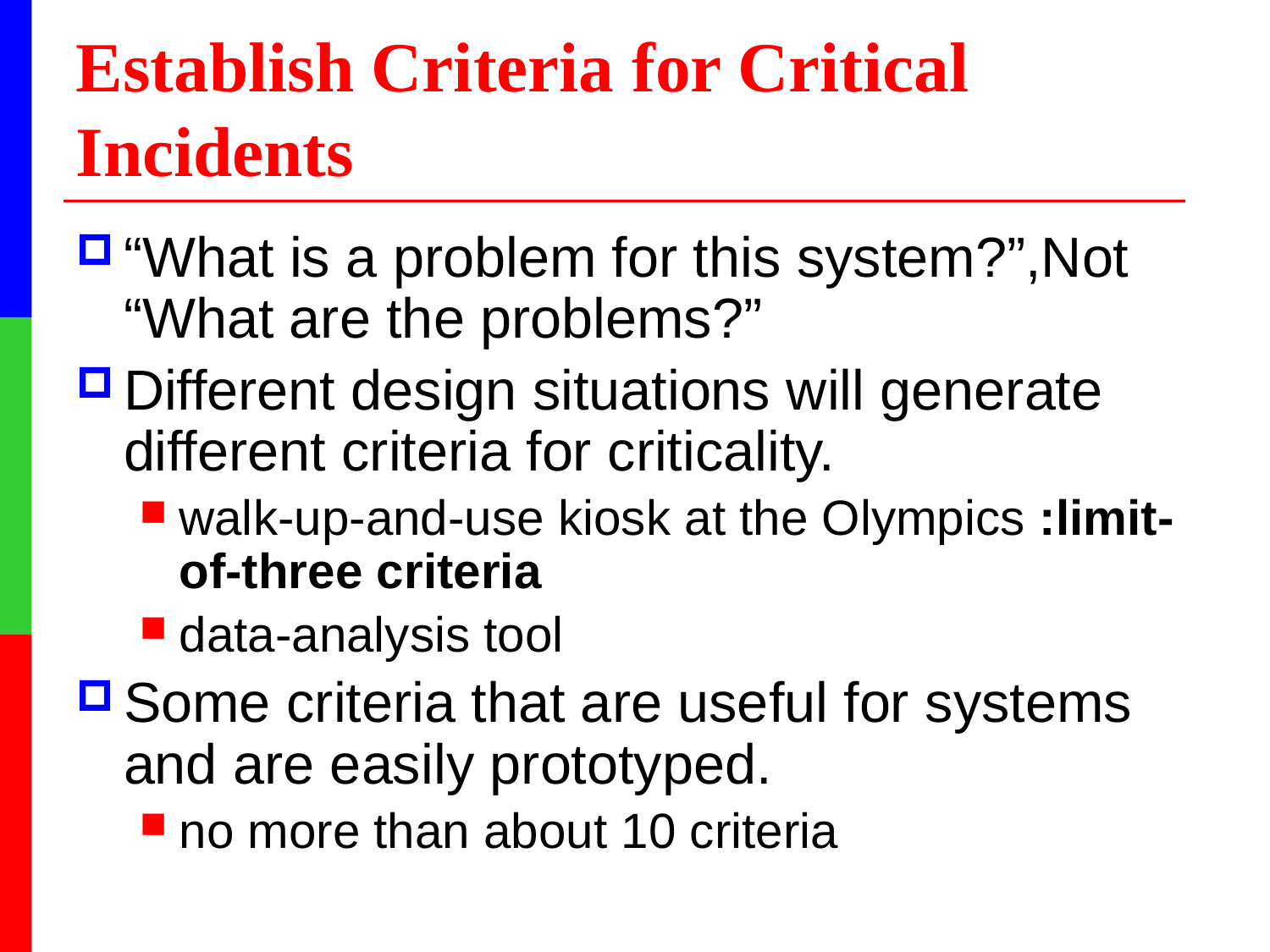

# Establish Criteria for Critical Incidents
“What is a problem for this system?”,Not “What are the problems?”
Different design situations will generate different criteria for criticality.
walk-up-and-use kiosk at the Olympics :limit-of-three criteria
data-analysis tool
Some criteria that are useful for systems and are easily prototyped.
no more than about 10 criteria